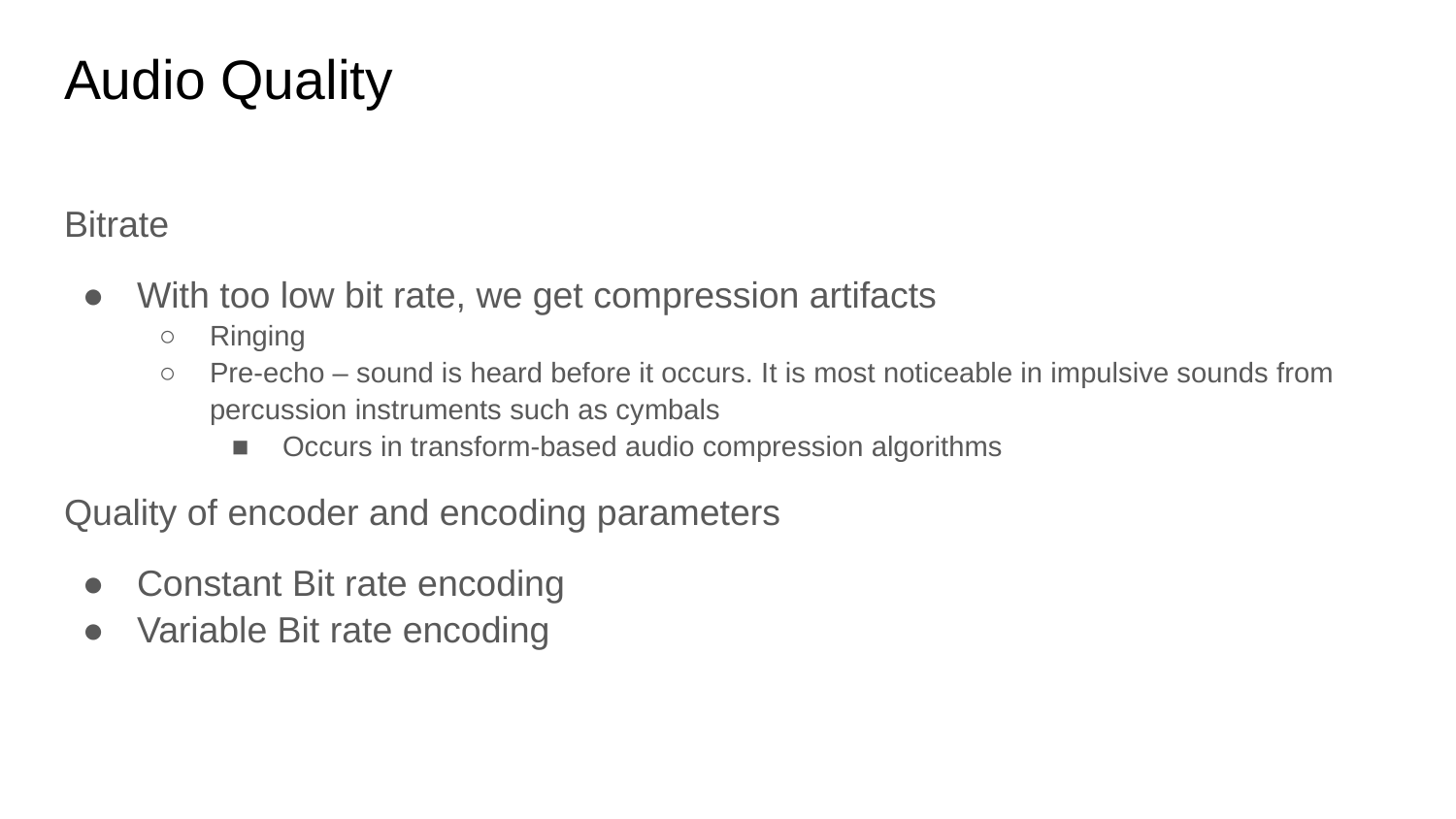

# Audio Quality
Bitrate
With too low bit rate, we get compression artifacts
Ringing
Pre-echo – sound is heard before it occurs. It is most noticeable in impulsive sounds from percussion instruments such as cymbals
Occurs in transform-based audio compression algorithms
Quality of encoder and encoding parameters
Constant Bit rate encoding
Variable Bit rate encoding